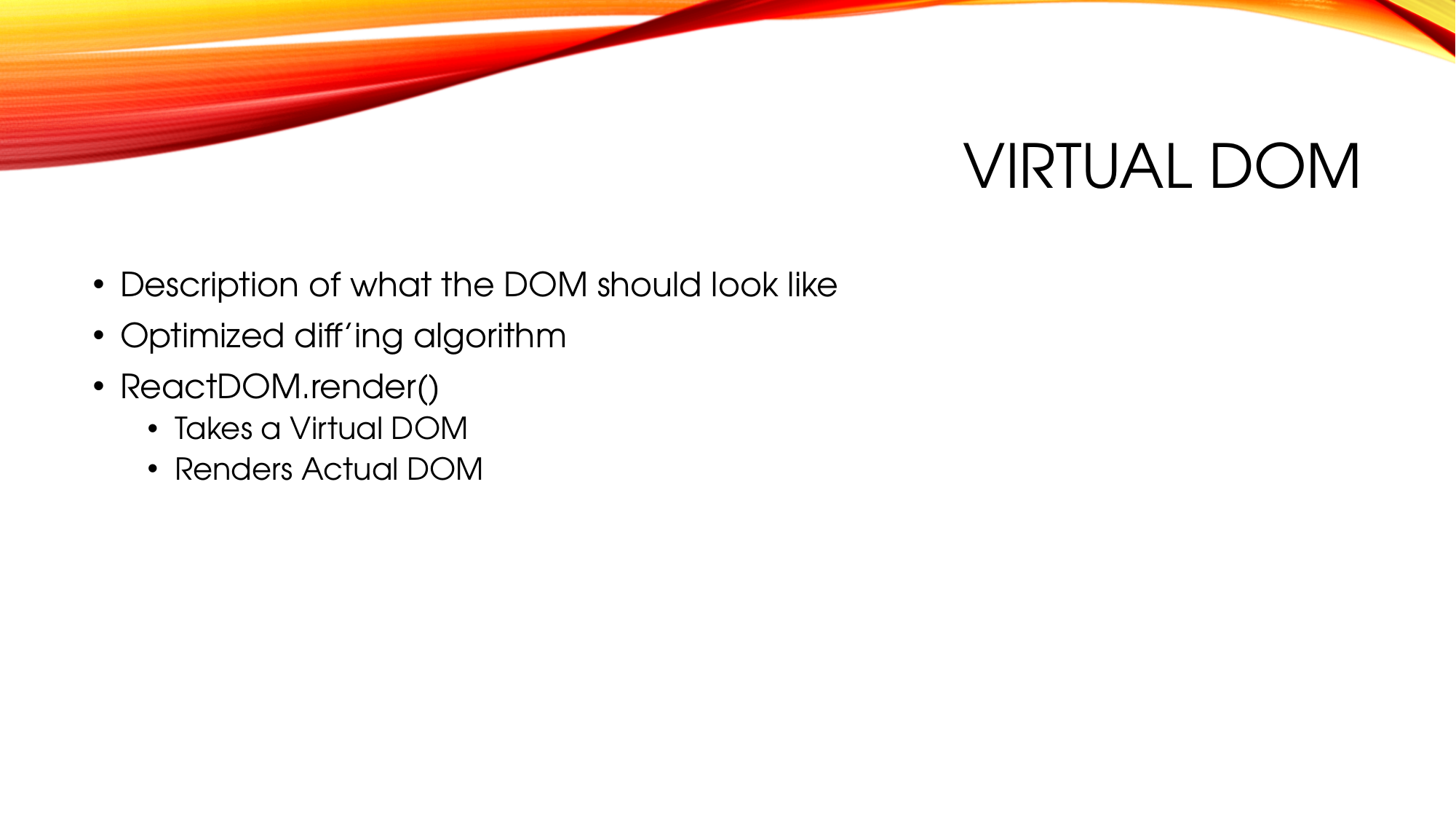

# VIRTUAL DOM
Description of what the DOM should look like
Optimized diff’ing algorithm
ReactDOM.render()
Takes a Virtual DOM
Renders Actual DOM